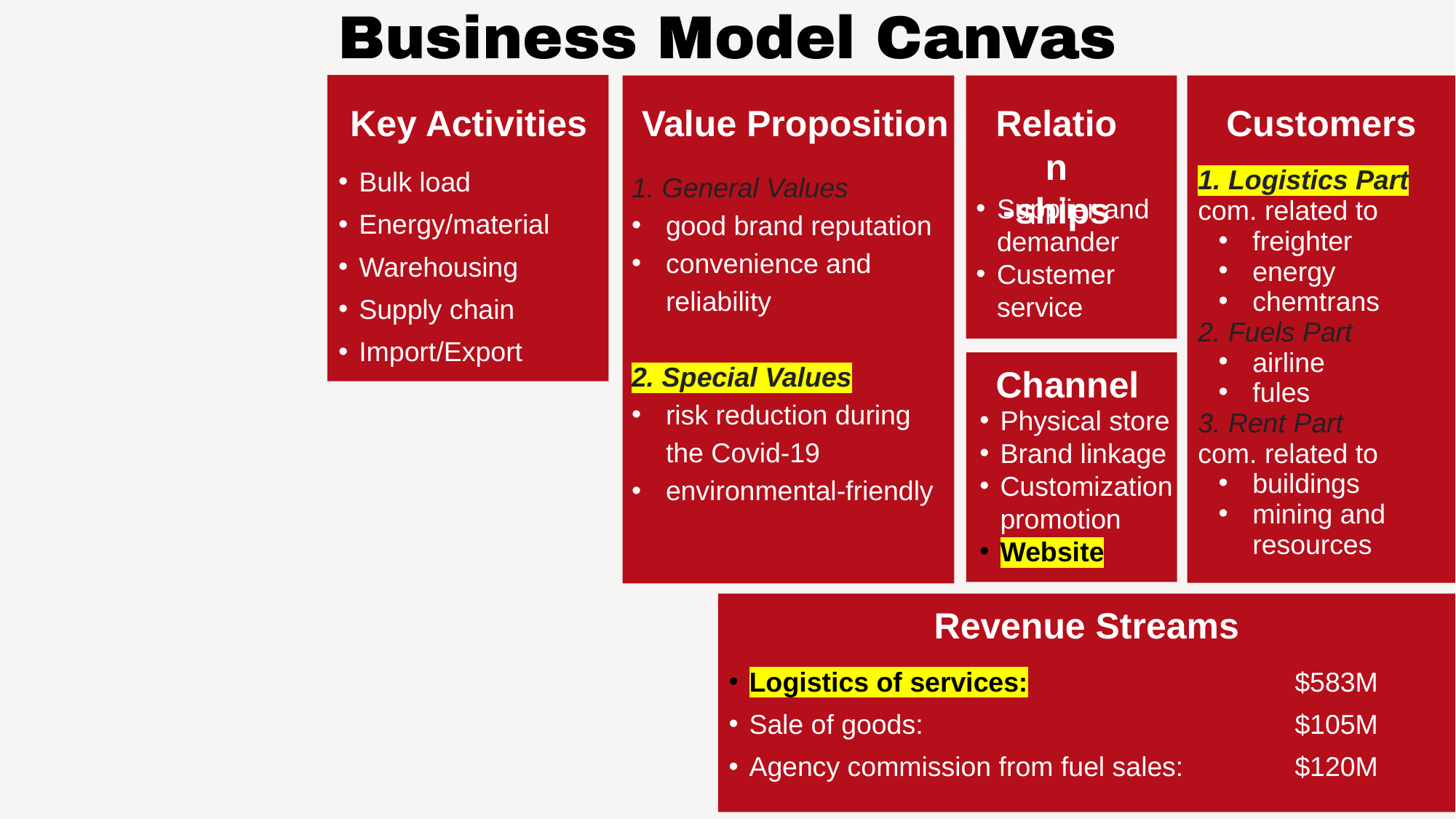

Business Model Canvas

Value Proposition
Key Activities
Relation
-ships
Customers
Bulk load
Energy/material
Warehousing
Supply chain
Import/Export
1. General Values
good brand reputation
convenience and reliability

2. Special Values
risk reduction during the Covid-19
environmental-friendly

1. Logistics Part
com. related to
freighter
energy
chemtrans
2. Fuels Part
airline
fules
3. Rent Part
com. related to
buildings
mining and resources
Supplier and demander
Custemer service

Channel
Physical store
Brand linkage
Customization promotion
Website

Revenue Streams
Logistics of services: 			$583M
Sale of goods: 				$105M
Agency commission from fuel sales: 	$120M